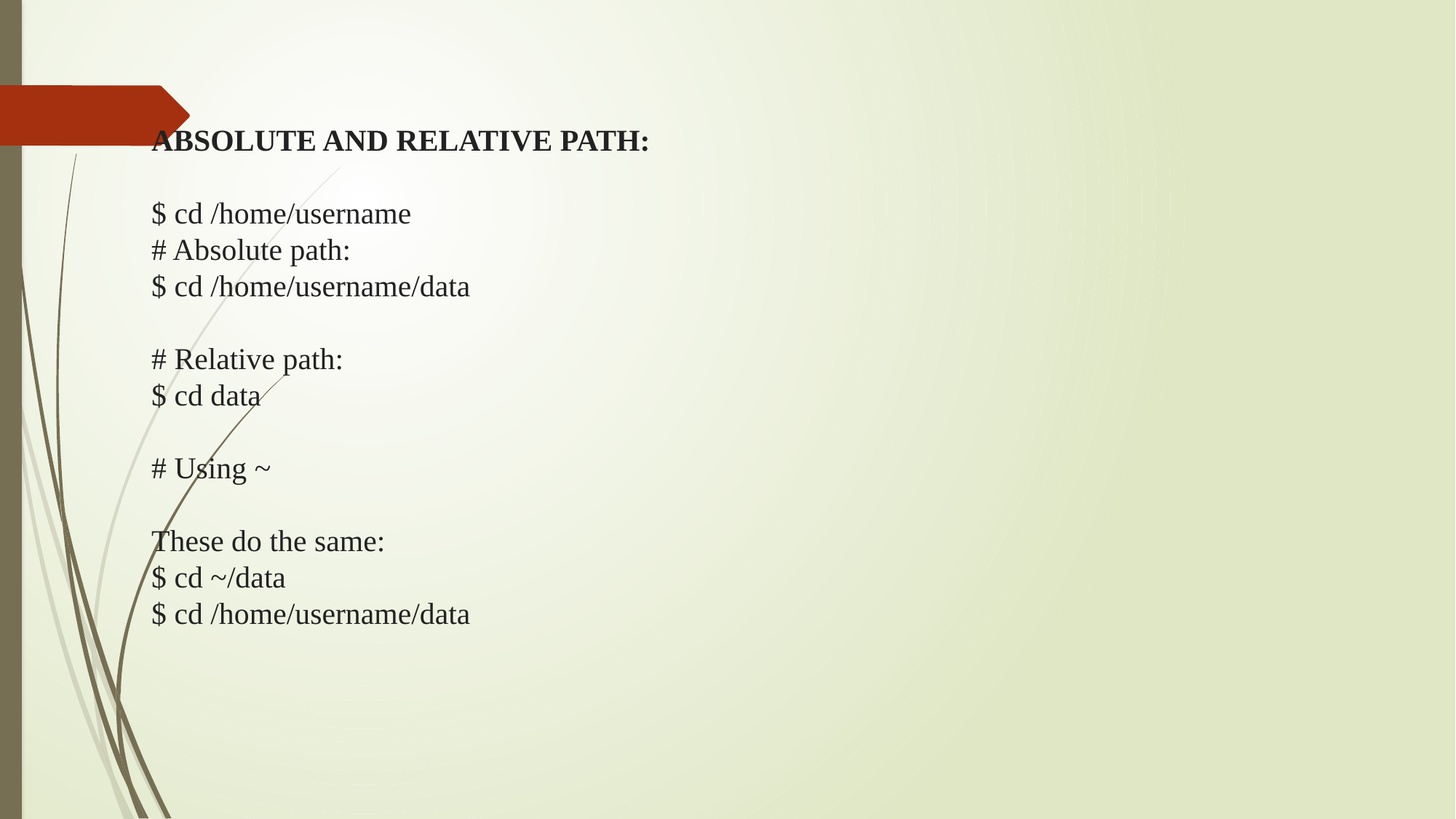

ABSOLUTE AND RELATIVE PATH:

$ cd /home/username
# Absolute path:
$ cd /home/username/data
# Relative path:
$ cd data
# Using ~

These do the same:
$ cd ~/data
$ cd /home/username/data